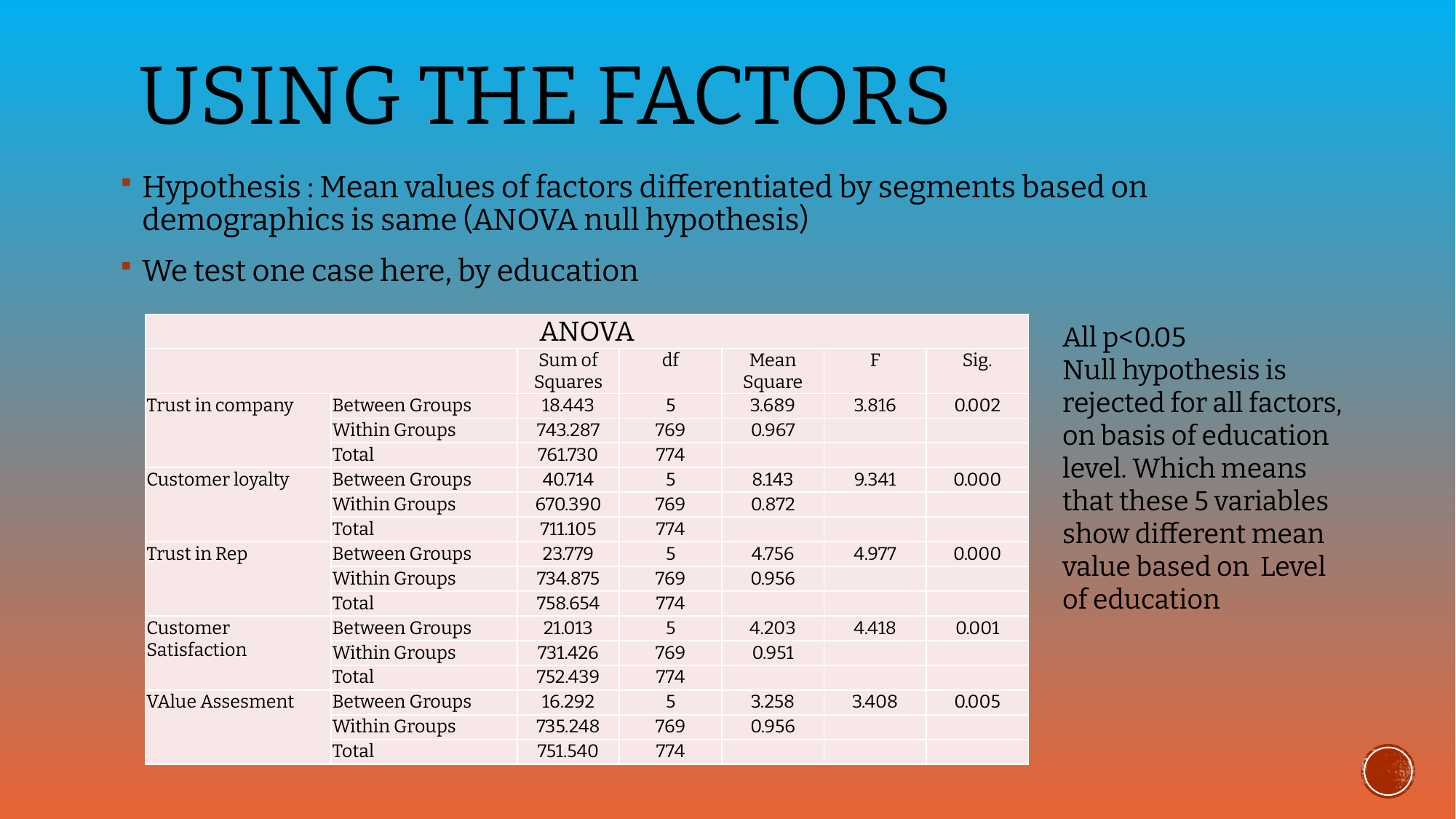

# Using the factors
Hypothesis : Mean values of factors differentiated by segments based on demographics is same (ANOVA null hypothesis)
We test one case here, by education
| ANOVA |  |  |  |  |  |  |
| --- | --- | --- | --- | --- | --- | --- |
|  |  | Sum of Squares | df | Mean Square | F | Sig. |
| Trust in company | Between Groups | 18.443 | 5 | 3.689 | 3.816 | 0.002 |
|  | Within Groups | 743.287 | 769 | 0.967 |  |  |
|  | Total | 761.730 | 774 |  |  |  |
| Customer loyalty | Between Groups | 40.714 | 5 | 8.143 | 9.341 | 0.000 |
|  | Within Groups | 670.390 | 769 | 0.872 |  |  |
|  | Total | 711.105 | 774 |  |  |  |
| Trust in Rep | Between Groups | 23.779 | 5 | 4.756 | 4.977 | 0.000 |
|  | Within Groups | 734.875 | 769 | 0.956 |  |  |
|  | Total | 758.654 | 774 |  |  |  |
| Customer Satisfaction | Between Groups | 21.013 | 5 | 4.203 | 4.418 | 0.001 |
|  | Within Groups | 731.426 | 769 | 0.951 |  |  |
|  | Total | 752.439 | 774 |  |  |  |
| VAlue Assesment | Between Groups | 16.292 | 5 | 3.258 | 3.408 | 0.005 |
|  | Within Groups | 735.248 | 769 | 0.956 |  |  |
|  | Total | 751.540 | 774 |  |  |  |
All p<0.05
Null hypothesis is rejected for all factors, on basis of education level. Which means that these 5 variables show different mean value based on  Level of education